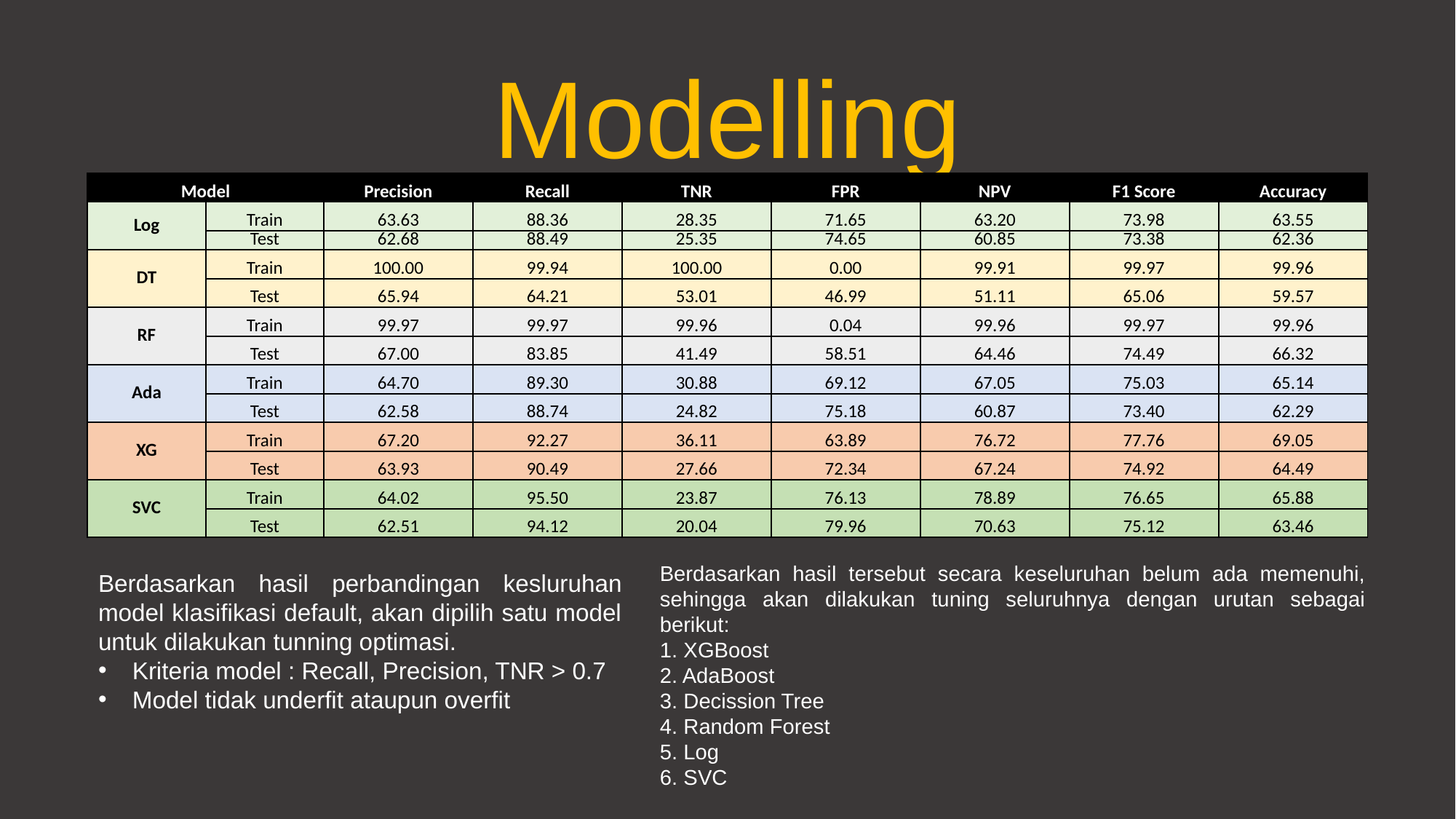

# Modelling
| Model |  | Precision | Recall | TNR | FPR | NPV | F1 Score | Accuracy |
| --- | --- | --- | --- | --- | --- | --- | --- | --- |
| Log | Train | 63.63 | 88.36 | 28.35 | 71.65 | 63.20 | 73.98 | 63.55 |
|  | Test | 62.68 | 88.49 | 25.35 | 74.65 | 60.85 | 73.38 | 62.36 |
| DT | Train | 100.00 | 99.94 | 100.00 | 0.00 | 99.91 | 99.97 | 99.96 |
|  | Test | 65.94 | 64.21 | 53.01 | 46.99 | 51.11 | 65.06 | 59.57 |
| RF | Train | 99.97 | 99.97 | 99.96 | 0.04 | 99.96 | 99.97 | 99.96 |
|  | Test | 67.00 | 83.85 | 41.49 | 58.51 | 64.46 | 74.49 | 66.32 |
| Ada | Train | 64.70 | 89.30 | 30.88 | 69.12 | 67.05 | 75.03 | 65.14 |
|  | Test | 62.58 | 88.74 | 24.82 | 75.18 | 60.87 | 73.40 | 62.29 |
| XG | Train | 67.20 | 92.27 | 36.11 | 63.89 | 76.72 | 77.76 | 69.05 |
|  | Test | 63.93 | 90.49 | 27.66 | 72.34 | 67.24 | 74.92 | 64.49 |
| SVC | Train | 64.02 | 95.50 | 23.87 | 76.13 | 78.89 | 76.65 | 65.88 |
|  | Test | 62.51 | 94.12 | 20.04 | 79.96 | 70.63 | 75.12 | 63.46 |
Berdasarkan hasil tersebut secara keseluruhan belum ada memenuhi, sehingga akan dilakukan tuning seluruhnya dengan urutan sebagai berikut:
1. XGBoost
2. AdaBoost
3. Decission Tree
4. Random Forest
5. Log
6. SVC
Berdasarkan hasil perbandingan kesluruhan model klasifikasi default, akan dipilih satu model untuk dilakukan tunning optimasi.
Kriteria model : Recall, Precision, TNR > 0.7
Model tidak underfit ataupun overfit